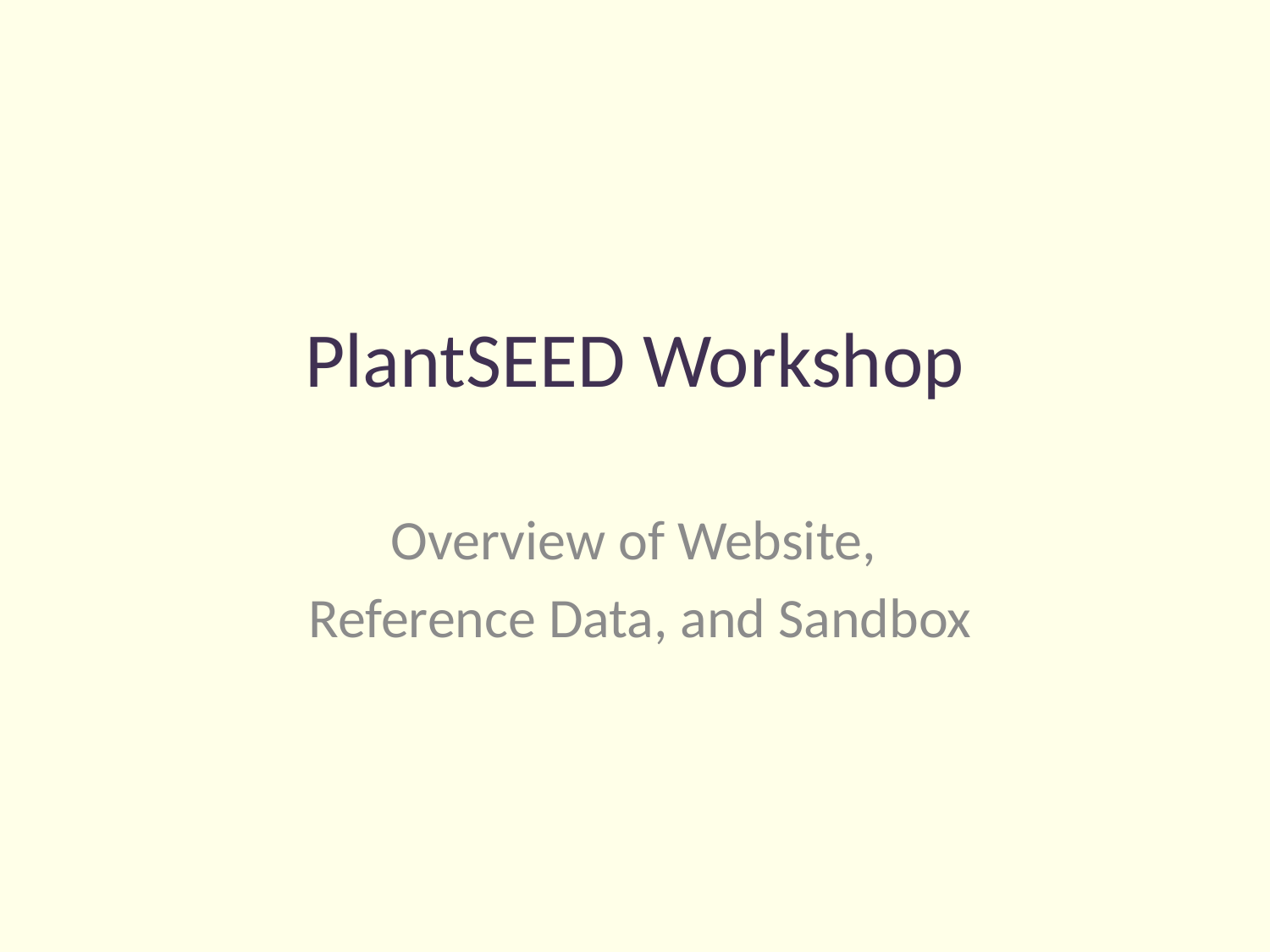

# PlantSEED Workshop
Overview of Website,
Reference Data, and Sandbox